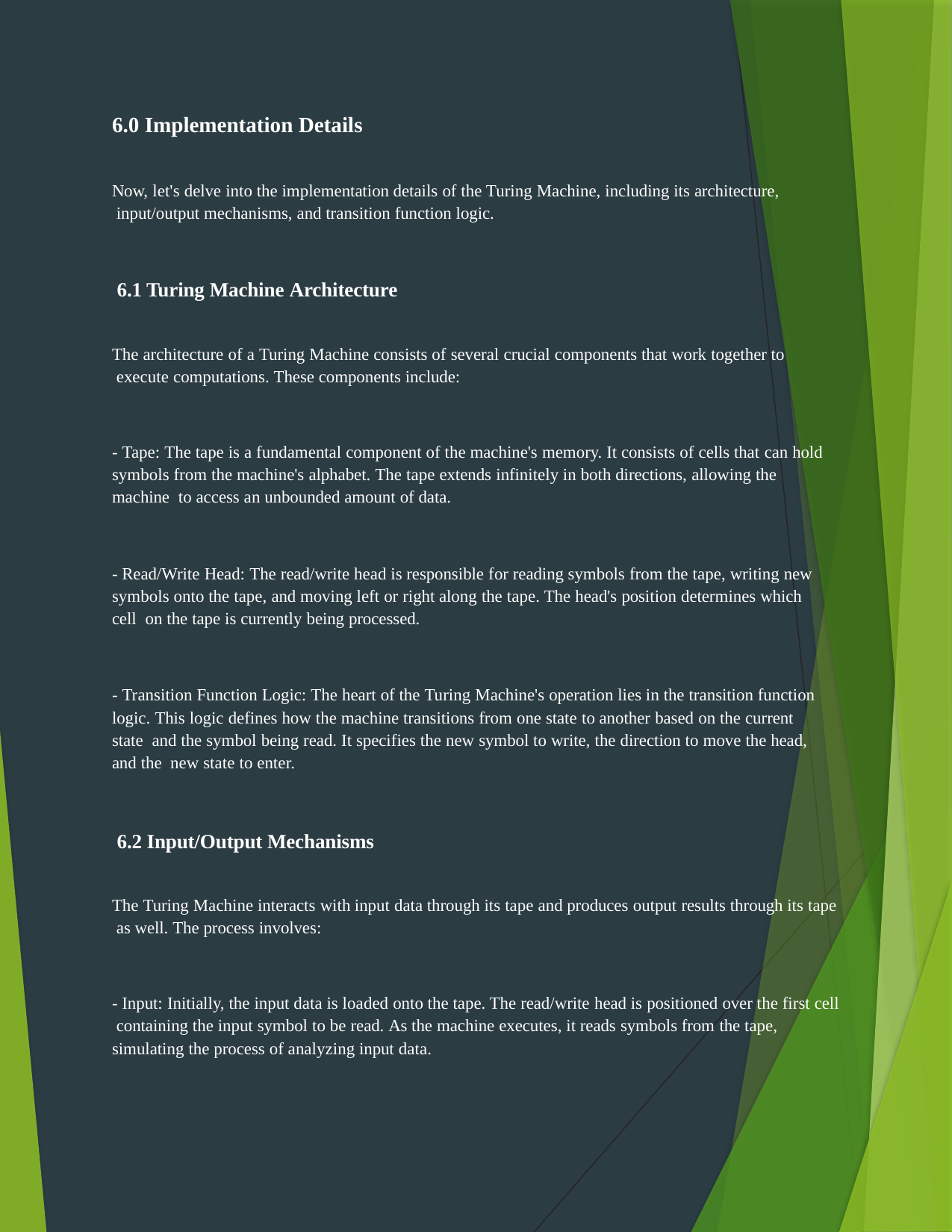

6.0 Implementation Details

Now, let's delve into the implementation details of the Turing Machine, including its architecture,  input/output mechanisms, and transition function logic.
6.1 Turing Machine Architecture

The architecture of a Turing Machine consists of several crucial components that work together to  execute computations. These components include:
- Tape: The tape is a fundamental component of the machine's memory. It consists of cells that can hold  symbols from the machine's alphabet. The tape extends infinitely in both directions, allowing the machine  to access an unbounded amount of data.
- Read/Write Head: The read/write head is responsible for reading symbols from the tape, writing new  symbols onto the tape, and moving left or right along the tape. The head's position determines which cell  on the tape is currently being processed.
- Transition Function Logic: The heart of the Turing Machine's operation lies in the transition function  logic. This logic defines how the machine transitions from one state to another based on the current state  and the symbol being read. It specifies the new symbol to write, the direction to move the head, and the  new state to enter.
6.2 Input/Output Mechanisms

The Turing Machine interacts with input data through its tape and produces output results through its tape  as well. The process involves:
- Input: Initially, the input data is loaded onto the tape. The read/write head is positioned over the first cell  containing the input symbol to be read. As the machine executes, it reads symbols from the tape,  simulating the process of analyzing input data.